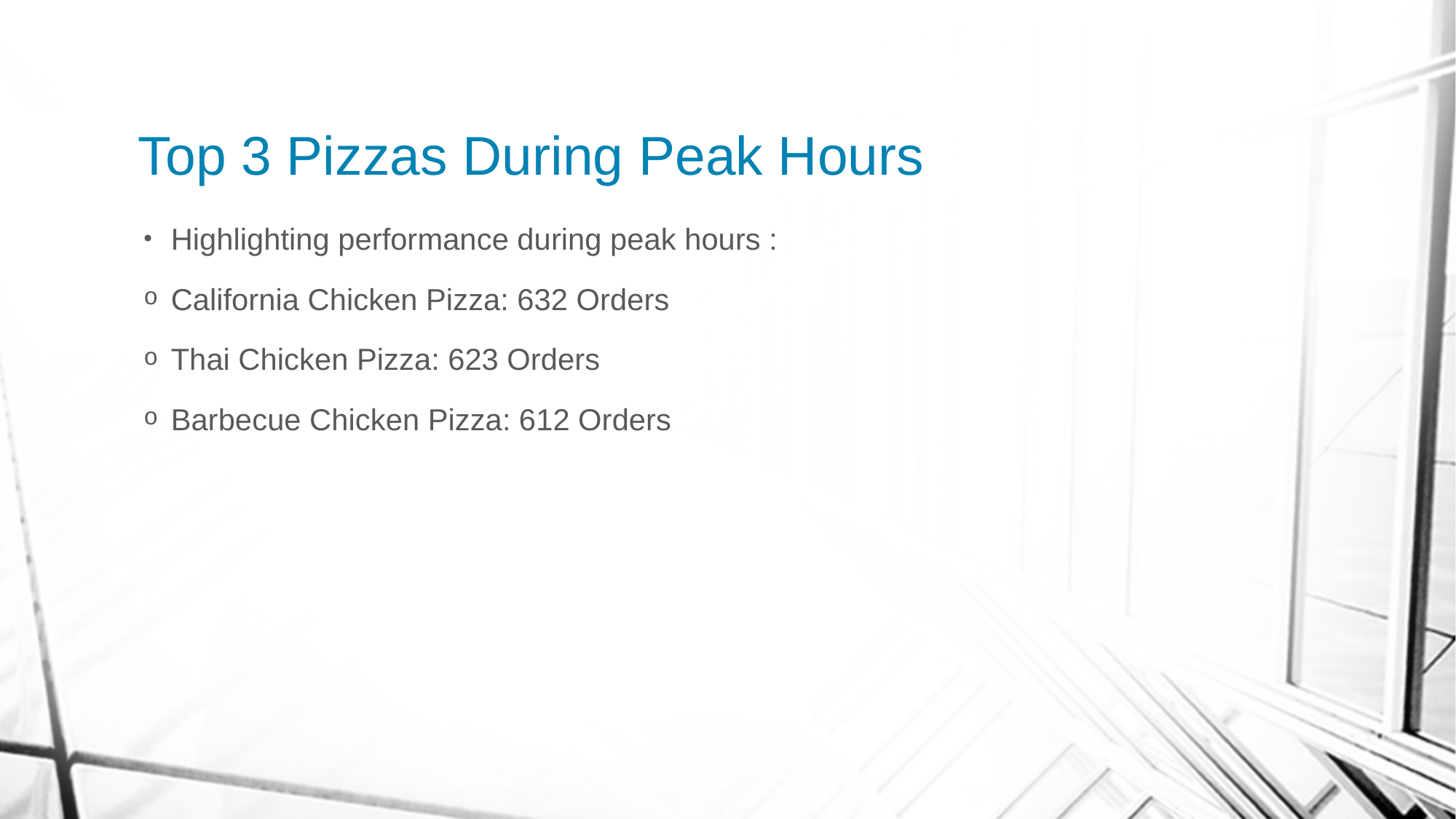

# Top 3 Pizzas During Peak Hours
Highlighting performance during peak hours :
California Chicken Pizza: 632 Orders
Thai Chicken Pizza: 623 Orders
Barbecue Chicken Pizza: 612 Orders